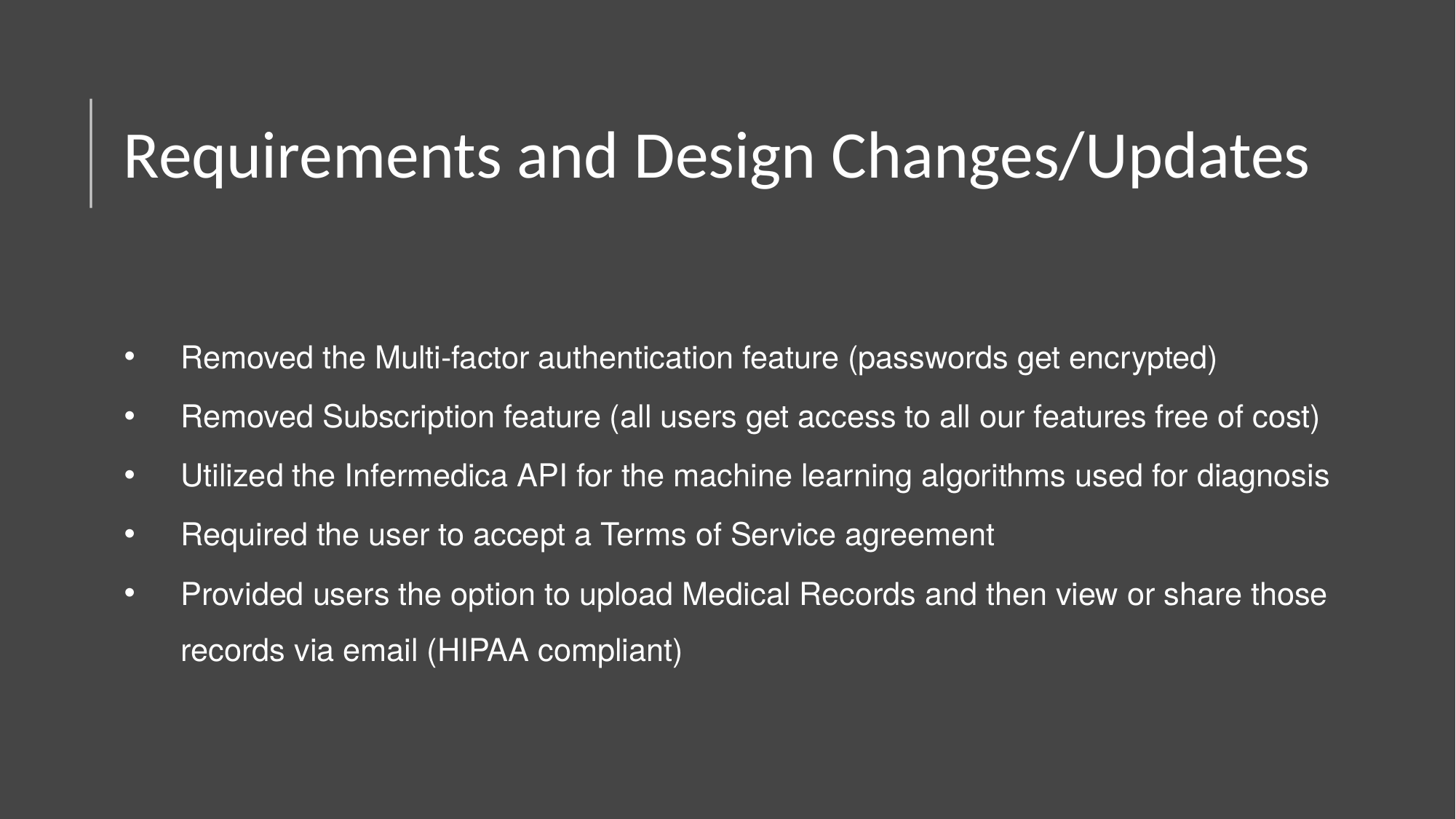

# Requirements and Design Changes/Updates
Removed the Multi-factor authentication feature (passwords get encrypted)
Removed Subscription feature (all users get access to all our features free of cost)
Utilized the Infermedica API for the machine learning algorithms used for diagnosis
Required the user to accept a Terms of Service agreement
Provided users the option to upload Medical Records and then view or share those records via email (HIPAA compliant)